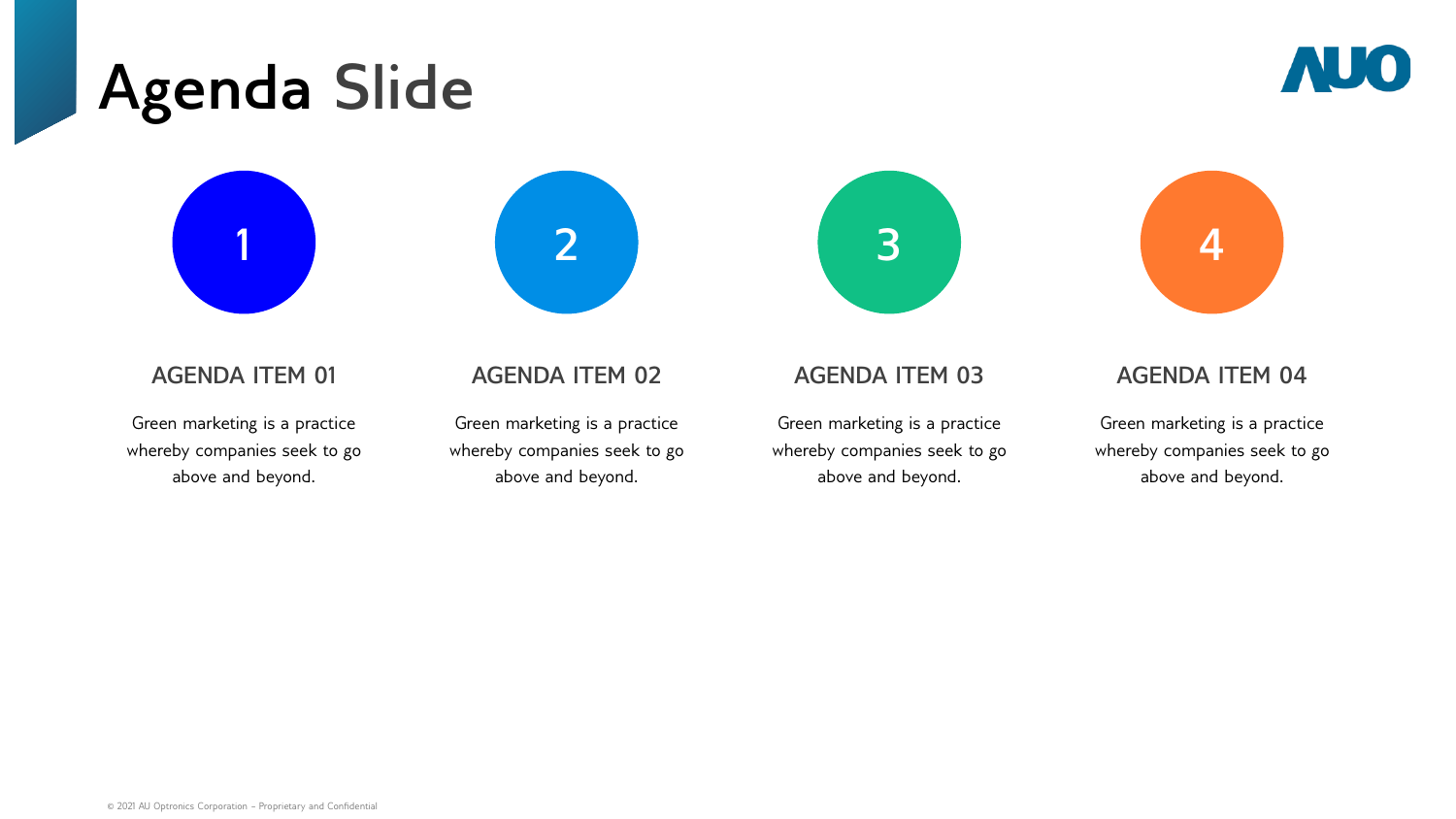

# Agenda Slide

1
2
3
4
AGENDA ITEM 01
AGENDA ITEM 02
AGENDA ITEM 03
AGENDA ITEM 04
Green marketing is a practice whereby companies seek to go above and beyond.
Green marketing is a practice whereby companies seek to go above and beyond.
Green marketing is a practice whereby companies seek to go above and beyond.
Green marketing is a practice whereby companies seek to go above and beyond.